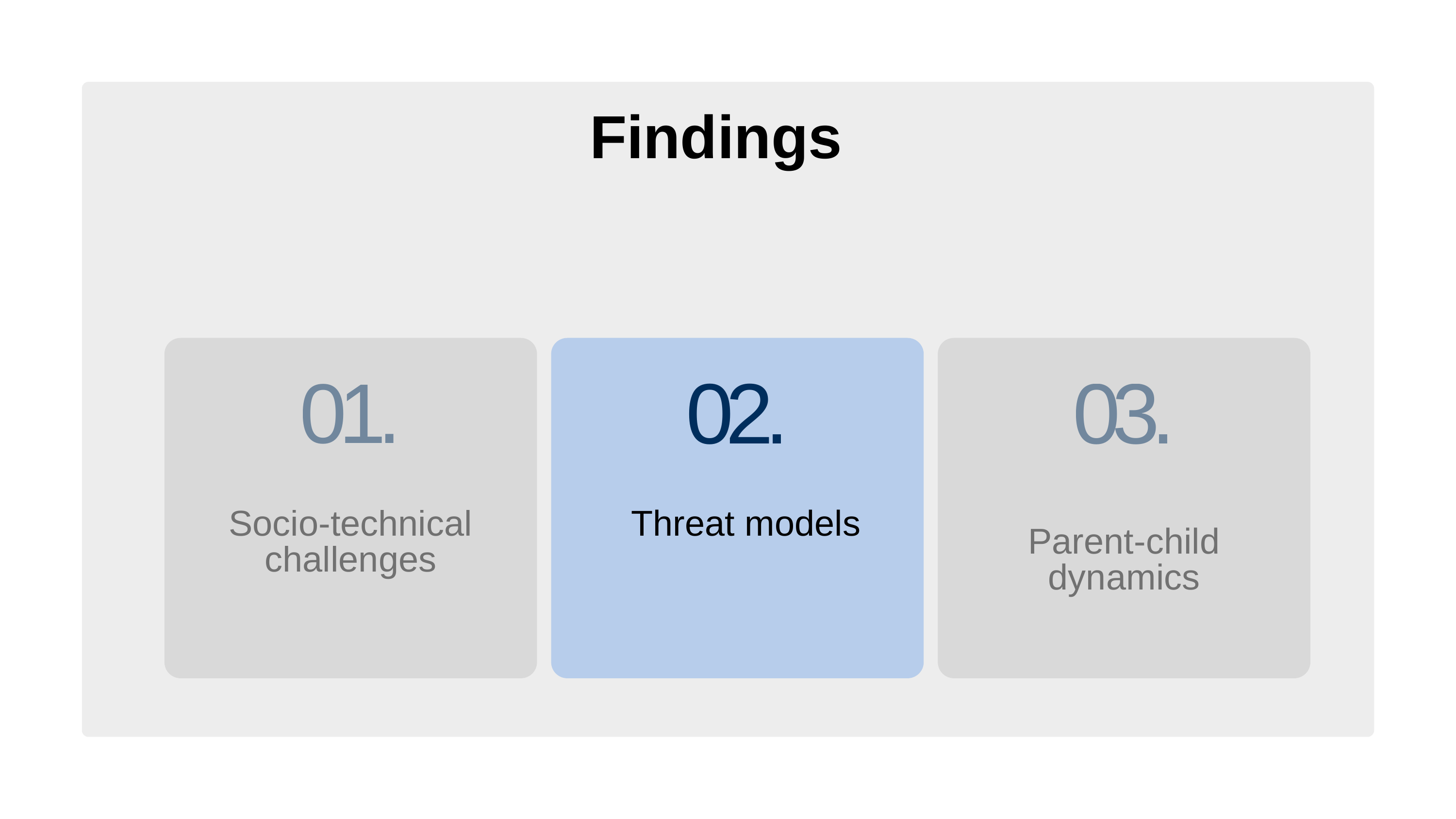

Findings

01.
02.
03.
Socio-technical challenges
Threat models
Parent-child dynamics